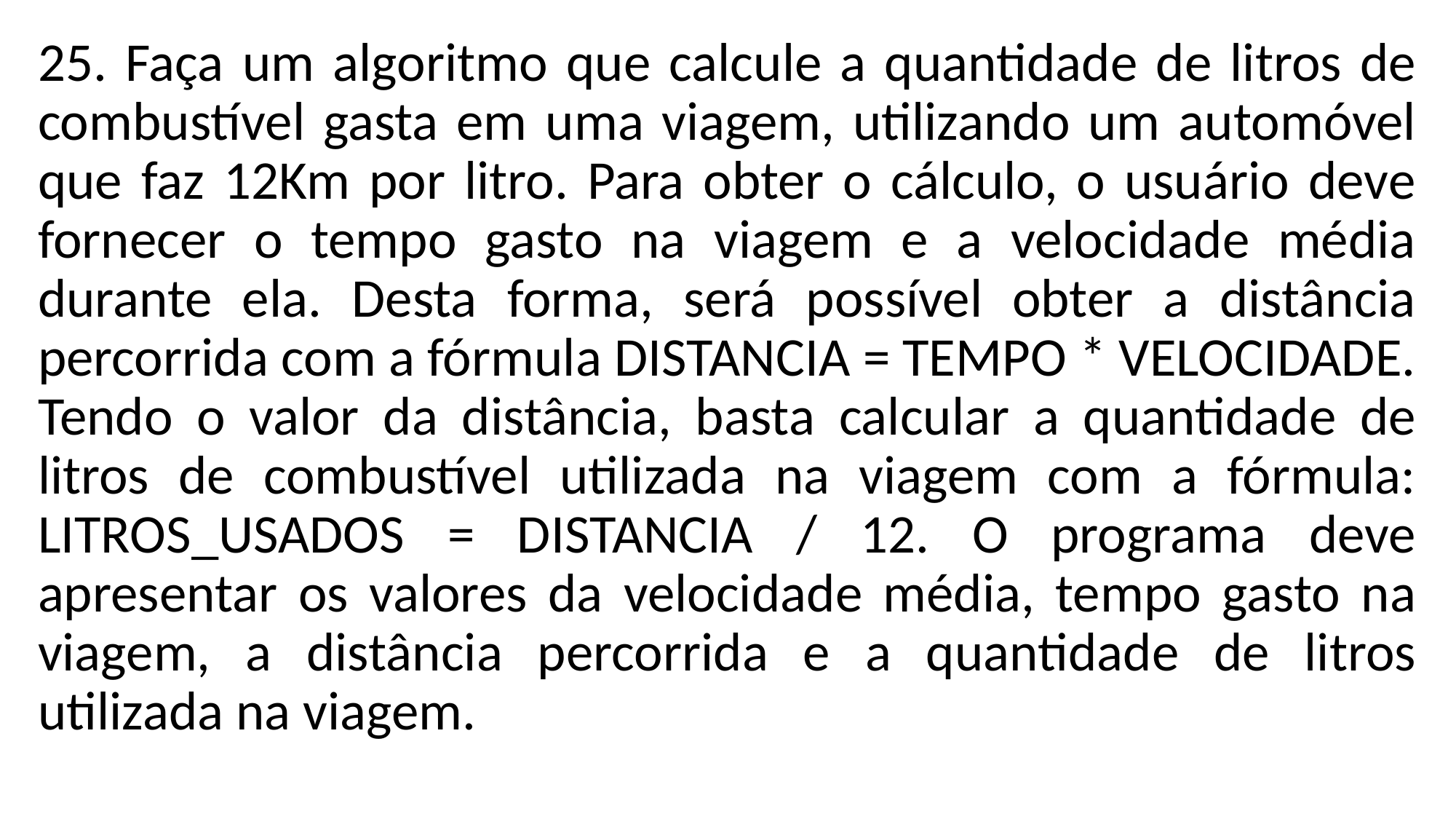

# 25. Faça um algoritmo que calcule a quantidade de litros de combustível gasta em uma viagem, utilizando um automóvel que faz 12Km por litro. Para obter o cálculo, o usuário deve fornecer o tempo gasto na viagem e a velocidade média durante ela. Desta forma, será possível obter a distância percorrida com a fórmula DISTANCIA = TEMPO * VELOCIDADE. Tendo o valor da distância, basta calcular a quantidade de litros de combustível utilizada na viagem com a fórmula: LITROS_USADOS = DISTANCIA / 12. O programa deve apresentar os valores da velocidade média, tempo gasto na viagem, a distância percorrida e a quantidade de litros utilizada na viagem.